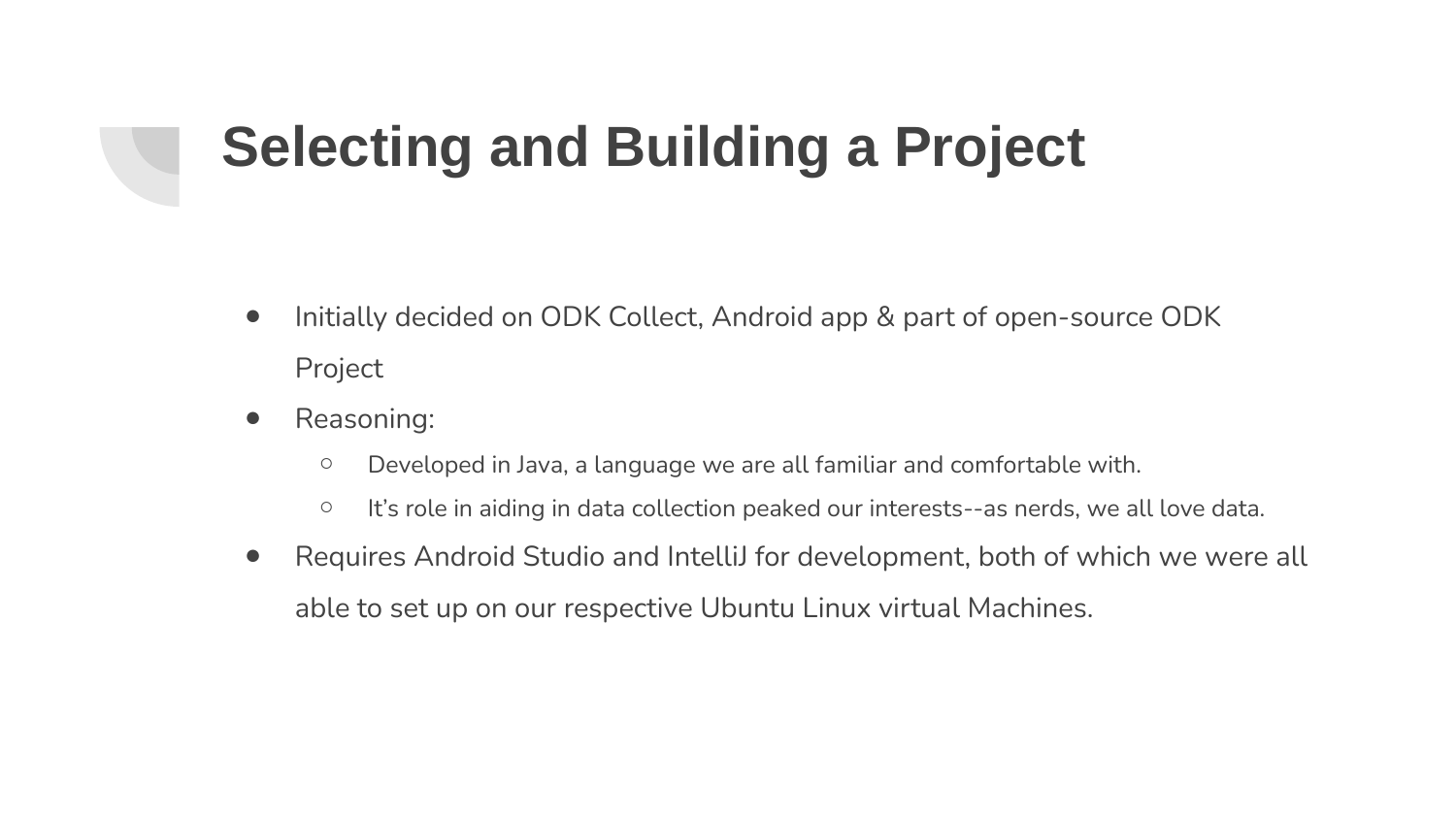

# Selecting and Building a Project
Initially decided on ODK Collect, Android app & part of open-source ODK Project
Reasoning:
Developed in Java, a language we are all familiar and comfortable with.
It’s role in aiding in data collection peaked our interests--as nerds, we all love data.
Requires Android Studio and IntelliJ for development, both of which we were all able to set up on our respective Ubuntu Linux virtual Machines.